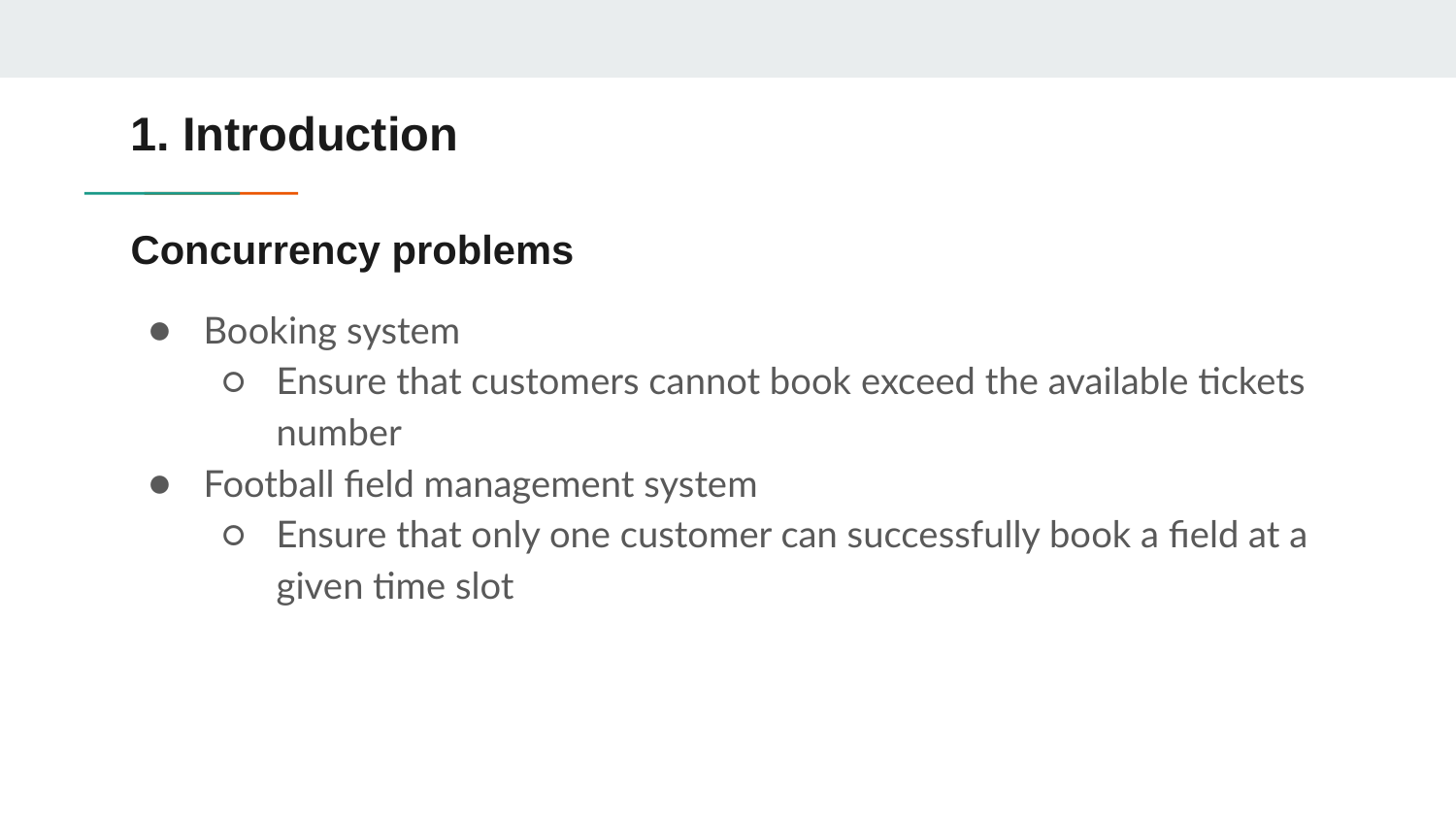

1. Introduction
# Concurrency problems
Booking system
Ensure that customers cannot book exceed the available tickets number
Football field management system
Ensure that only one customer can successfully book a field at a given time slot